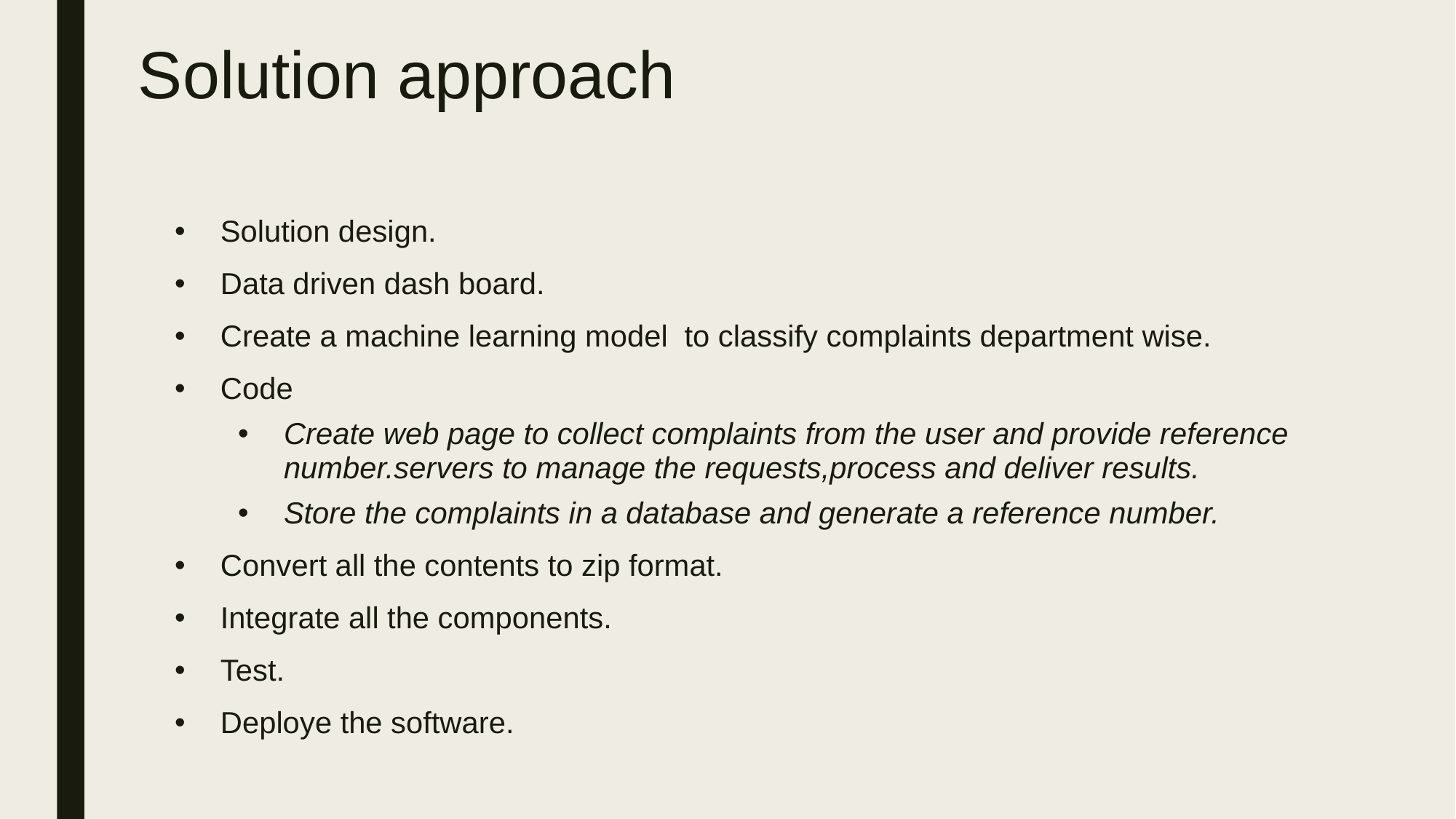

# Solution approach
Solution design.
Data driven dash board.
Create a machine learning model  to classify complaints department wise.
Code
Create web page to collect complaints from the user and provide reference number.servers to manage the requests,process and deliver results.
Store the complaints in a database and generate a reference number.
Convert all the contents to zip format.
Integrate all the components.
Test.
Deploye the software.